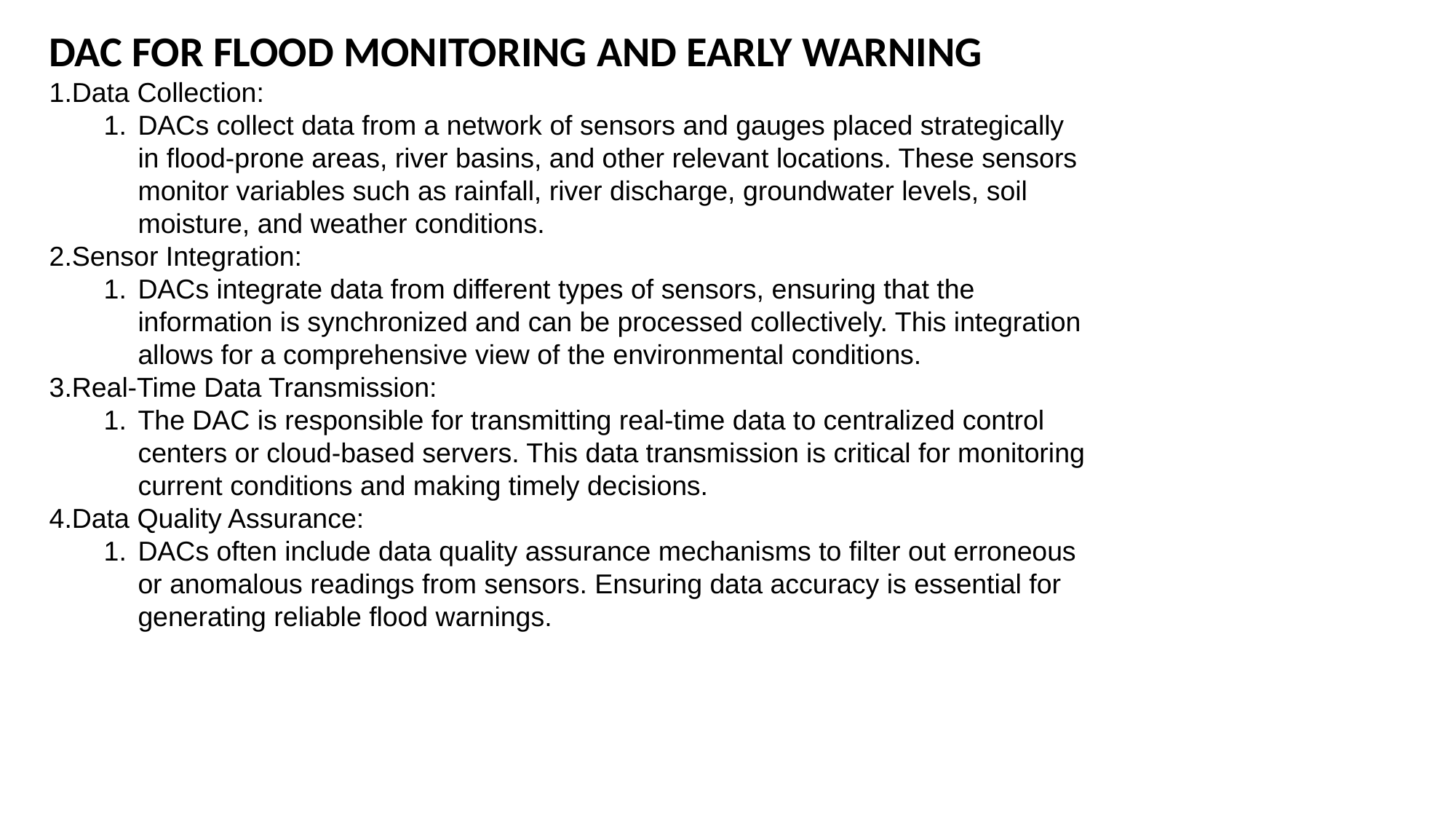

DAC FOR FLOOD MONITORING AND EARLY WARNING
Data Collection:
DACs collect data from a network of sensors and gauges placed strategically in flood-prone areas, river basins, and other relevant locations. These sensors monitor variables such as rainfall, river discharge, groundwater levels, soil moisture, and weather conditions.
Sensor Integration:
DACs integrate data from different types of sensors, ensuring that the information is synchronized and can be processed collectively. This integration allows for a comprehensive view of the environmental conditions.
Real-Time Data Transmission:
The DAC is responsible for transmitting real-time data to centralized control centers or cloud-based servers. This data transmission is critical for monitoring current conditions and making timely decisions.
Data Quality Assurance:
DACs often include data quality assurance mechanisms to filter out erroneous or anomalous readings from sensors. Ensuring data accuracy is essential for generating reliable flood warnings.